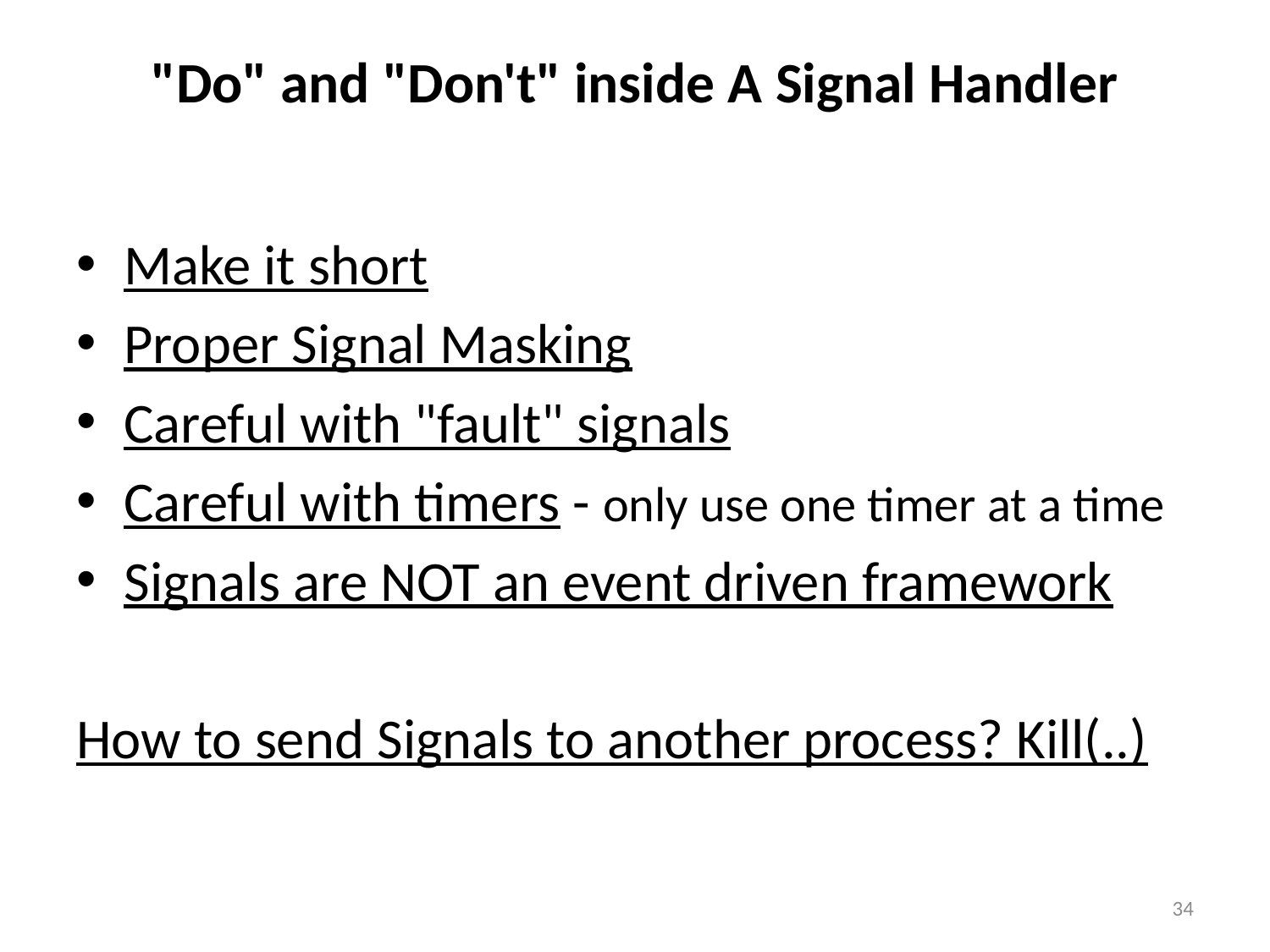

# "Do" and "Don't" inside A Signal Handler
Make it short
Proper Signal Masking
Careful with "fault" signals
Careful with timers - only use one timer at a time
Signals are NOT an event driven framework

How to send Signals to another process? Kill(..)
34